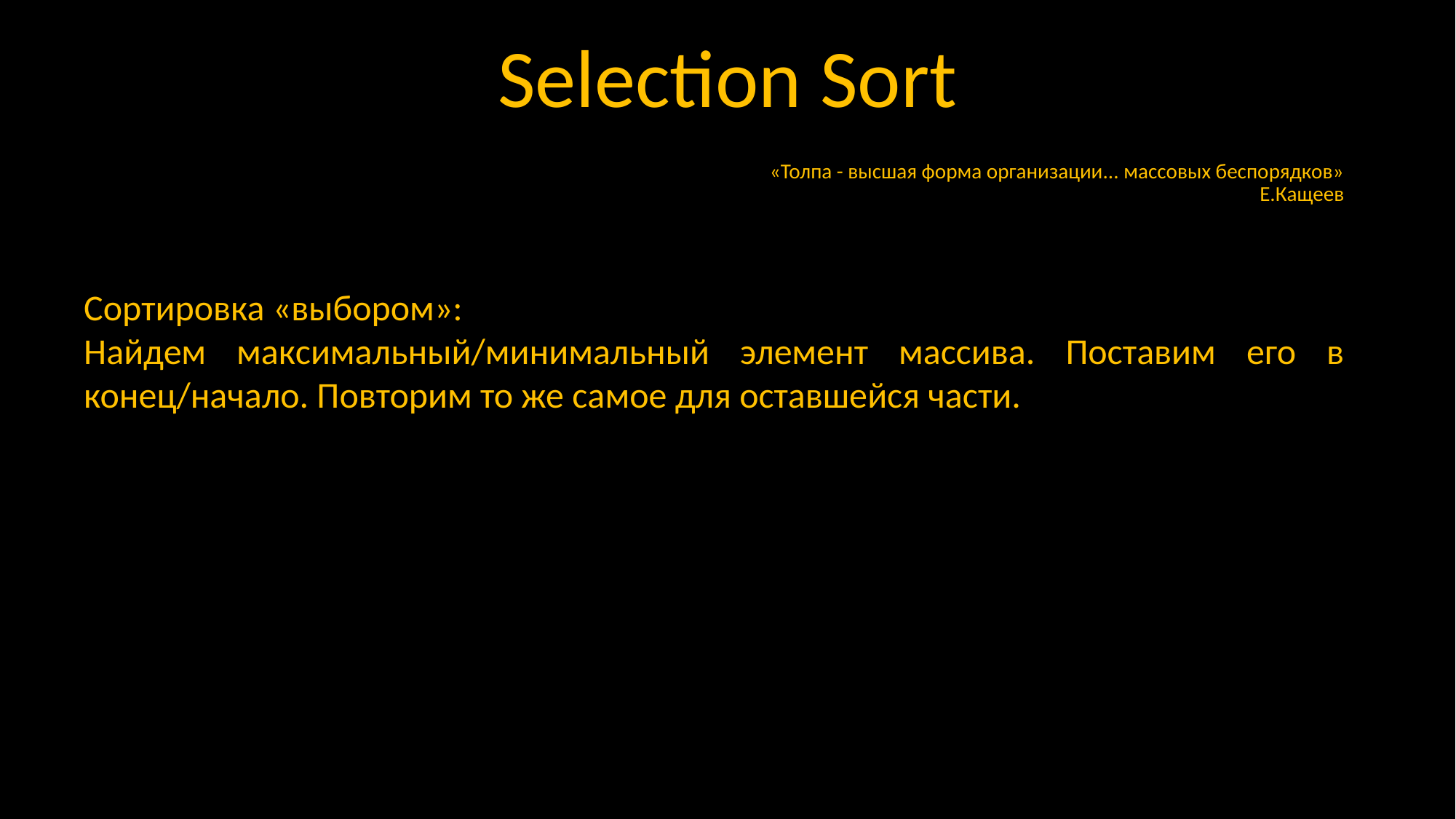

# Selection Sort
«Толпа - высшая форма организации... массовых беспорядков»
				Е.Кащеев
Сортировка «выбором»:
Найдем максимальный/минимальный элемент массива. Поставим его в конец/начало. Повторим то же самое для оставшейся части.